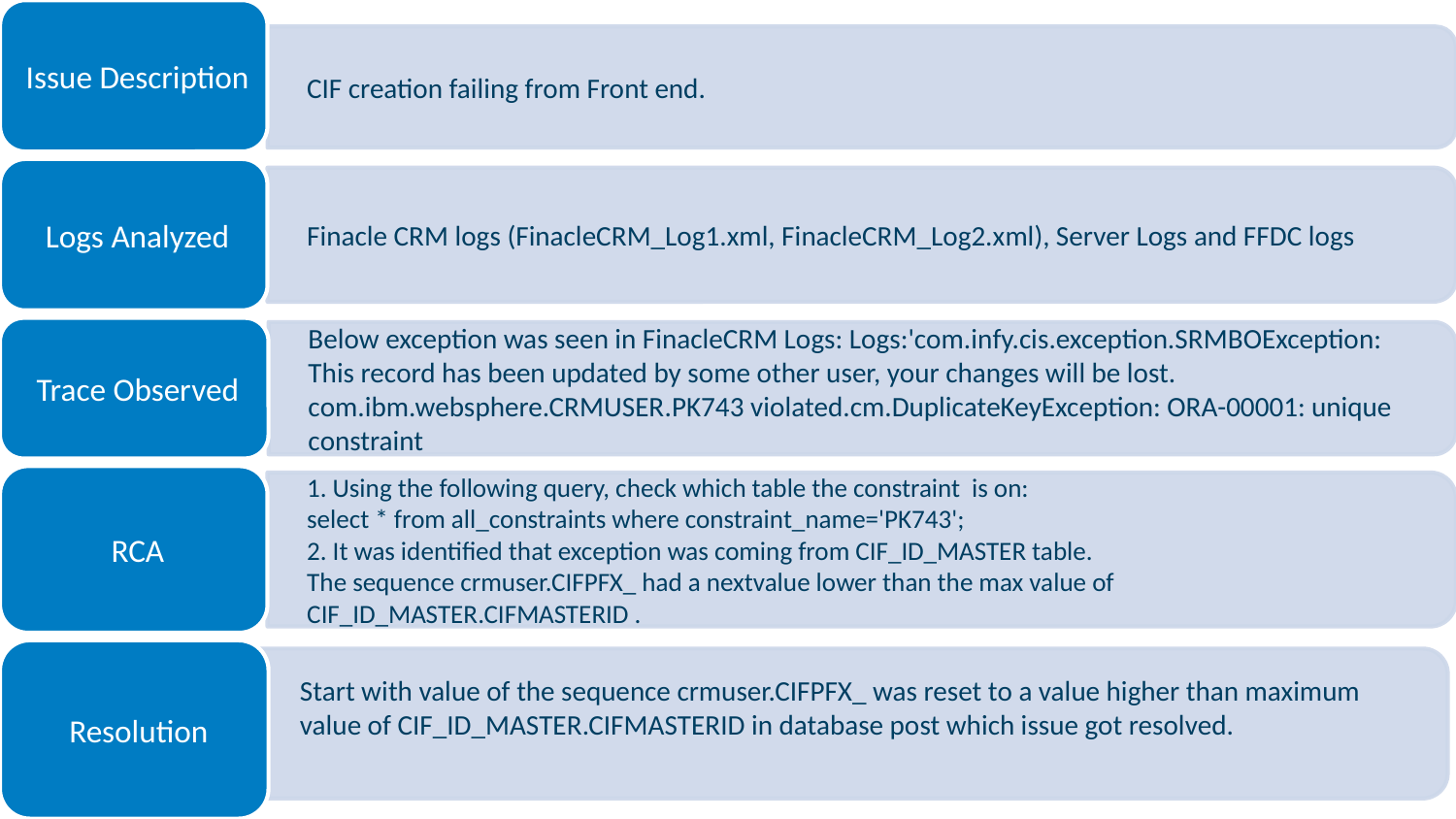

CIF creation failing from Front end.
Issue Description
Finacle CRM logs (FinacleCRM_Log1.xml, FinacleCRM_Log2.xml), Server Logs and FFDC logs
Logs Analyzed
Below exception was seen in FinacleCRM Logs: Logs:'com.infy.cis.exception.SRMBOException: This record has been updated by some other user, your changes will be lost. com.ibm.websphere.CRMUSER.PK743 violated.cm.DuplicateKeyException: ORA-00001: unique constraint
Trace Observed
1. Using the following query, check which table the constraint  is on:
select * from all_constraints where constraint_name='PK743';
2. It was identified that exception was coming from CIF_ID_MASTER table.
The sequence crmuser.CIFPFX_ had a nextvalue lower than the max value of CIF_ID_MASTER.CIFMASTERID .
RCA
Start with value of the sequence crmuser.CIFPFX_ was reset to a value higher than maximum value of CIF_ID_MASTER.CIFMASTERID in database post which issue got resolved.

Resolution